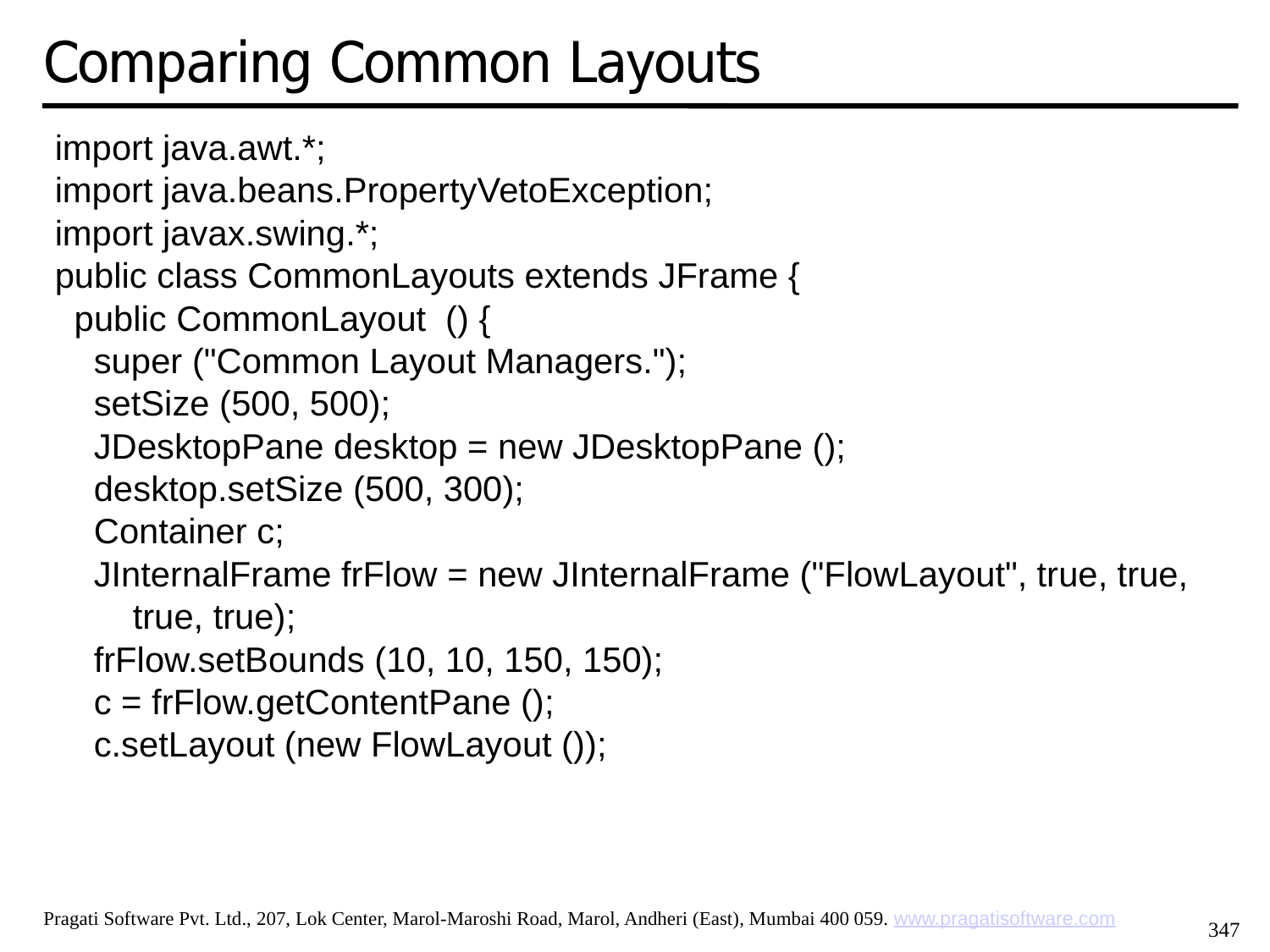

Comparing Common Layouts
import java.awt.*;
import java.beans.PropertyVetoException;
import javax.swing.*;
public class CommonLayouts extends JFrame {
  public CommonLayout  () {
    super ("Common Layout Managers.");
    setSize (500, 500);
    JDesktopPane desktop = new JDesktopPane ();
    desktop.setSize (500, 300);
    Container c;
    JInternalFrame frFlow = new JInternalFrame ("FlowLayout", true, true,
        true, true);
    frFlow.setBounds (10, 10, 150, 150);
    c = frFlow.getContentPane ();
    c.setLayout (new FlowLayout ());